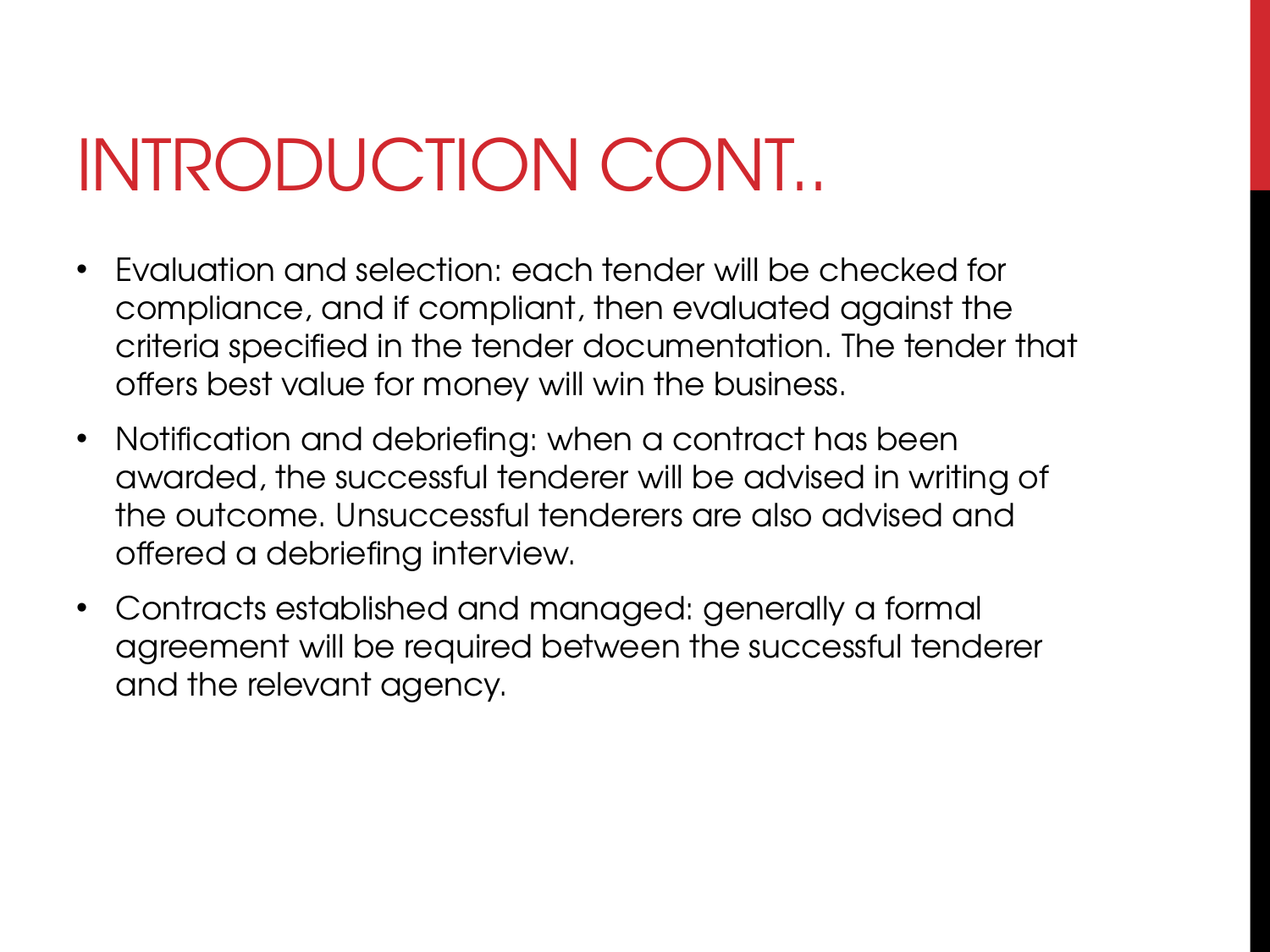

# Introduction Cont..
Evaluation and selection: each tender will be checked for compliance, and if compliant, then evaluated against the criteria specified in the tender documentation. The tender that offers best value for money will win the business.
Notification and debriefing: when a contract has been awarded, the successful tenderer will be advised in writing of the outcome. Unsuccessful tenderers are also advised and offered a debriefing interview.
Contracts established and managed: generally a formal agreement will be required between the successful tenderer and the relevant agency.